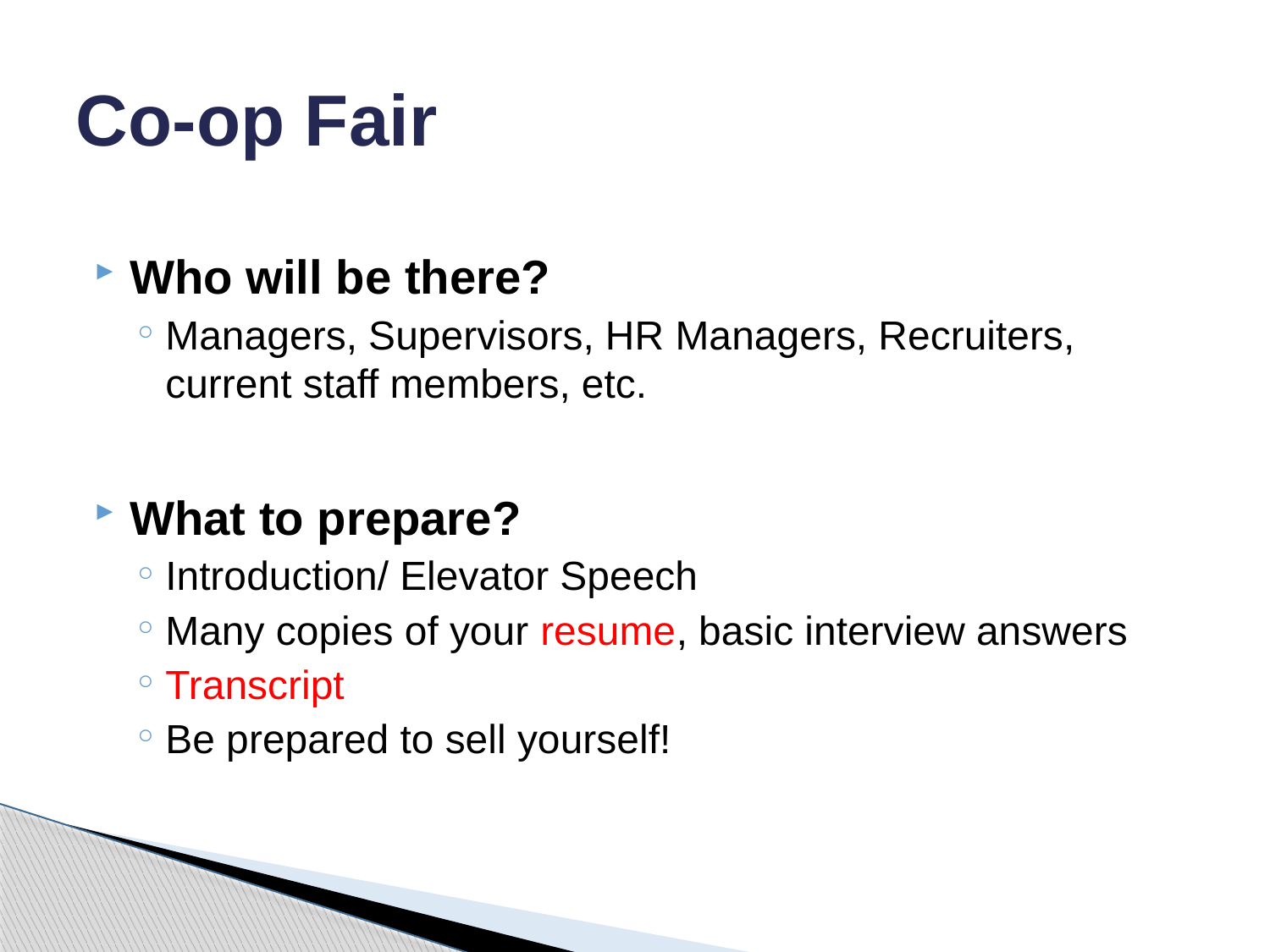

# Co-op Fair

Who will be there?
Managers, Supervisors, HR Managers, Recruiters, current staff members, etc.

What to prepare?
Introduction/ Elevator Speech
Many copies of your resume, basic interview answers
Transcript
Be prepared to sell yourself!